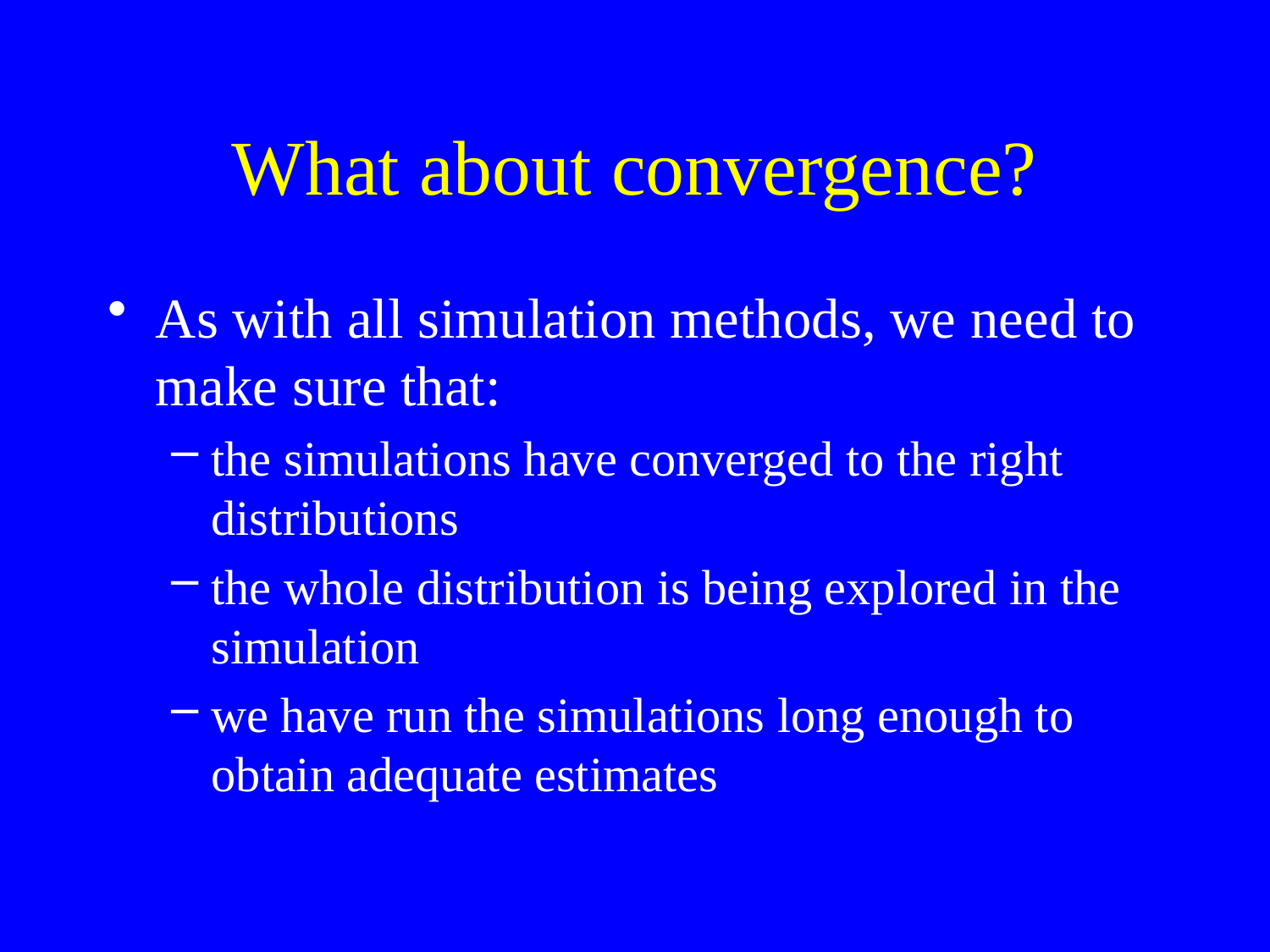

# What about convergence?
As with all simulation methods, we need to make sure that:
the simulations have converged to the right distributions
the whole distribution is being explored in the simulation
we have run the simulations long enough to obtain adequate estimates